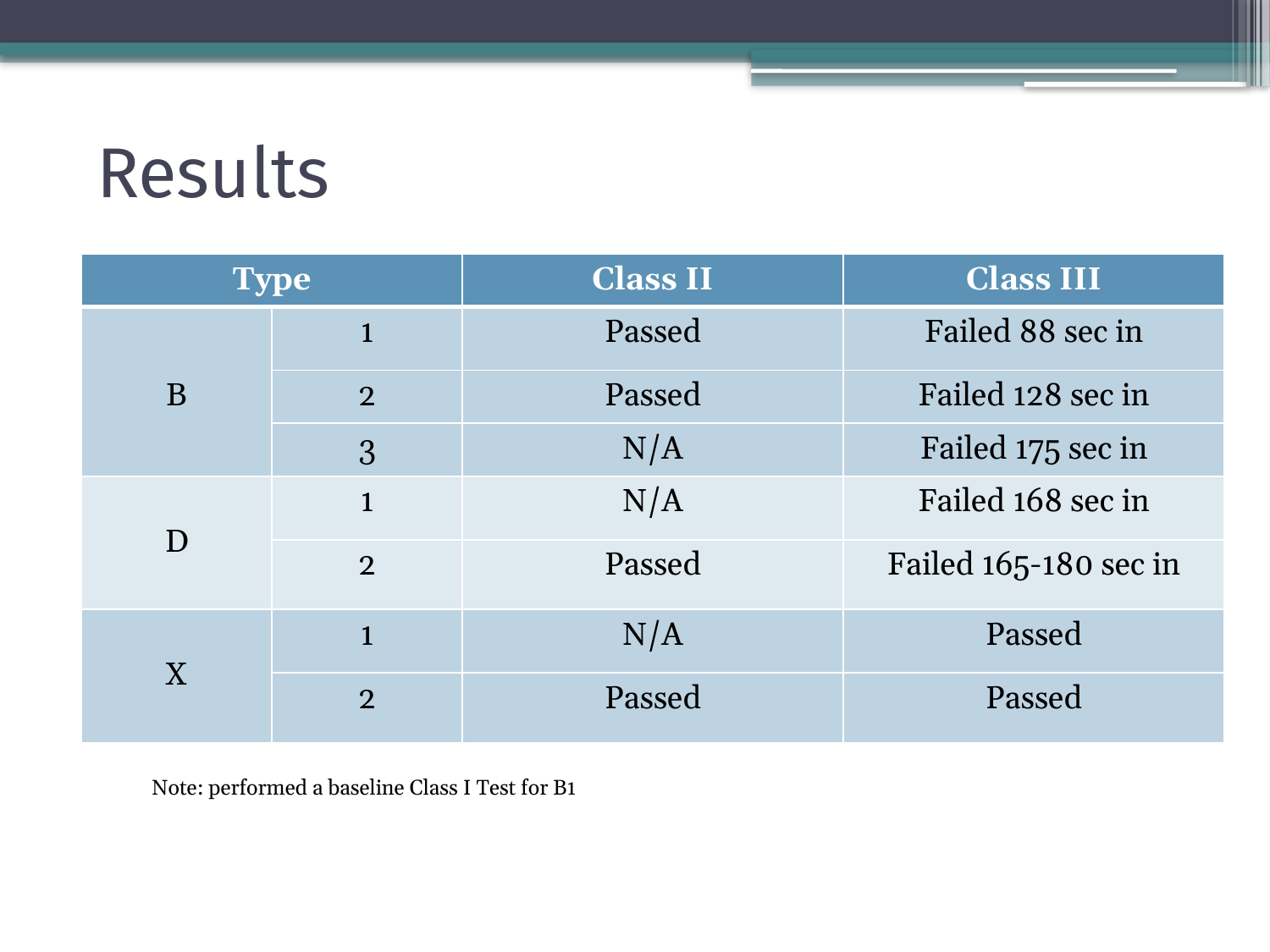

# Results
| Type |  | Class II | Class III |
| --- | --- | --- | --- |
| B | 1 | Passed | Failed 88 sec in |
|  | 2 | Passed | Failed 128 sec in |
|  | 3 | N/A | Failed 175 sec in |
| D | 1 | N/A | Failed 168 sec in |
|  | 2 | Passed | Failed 165-180 sec in |
| X | 1 | N/A | Passed |
|  | 2 | Passed | Passed |
Note: performed a baseline Class I Test for B1